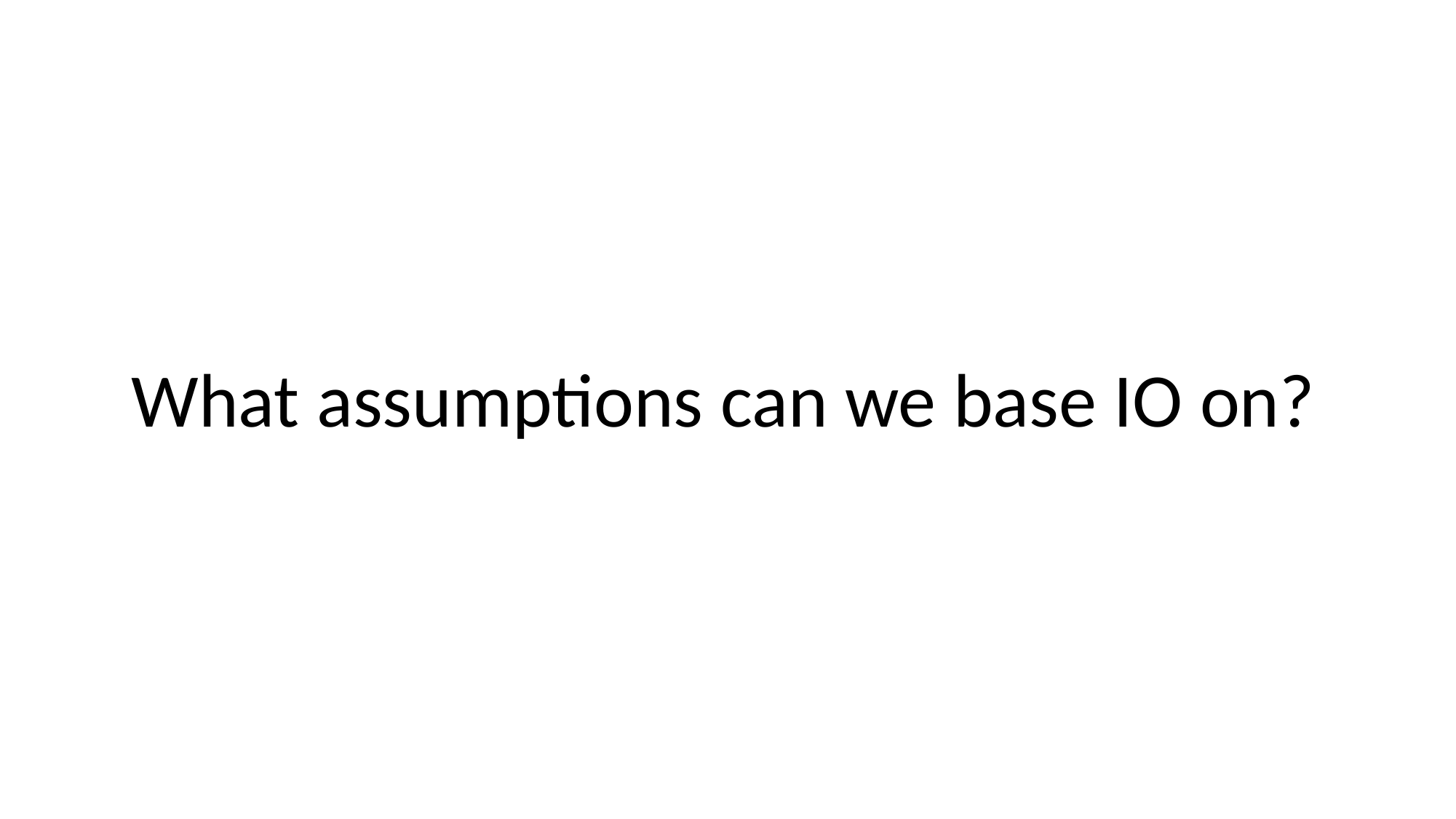

# What assumptions can we base IO on?